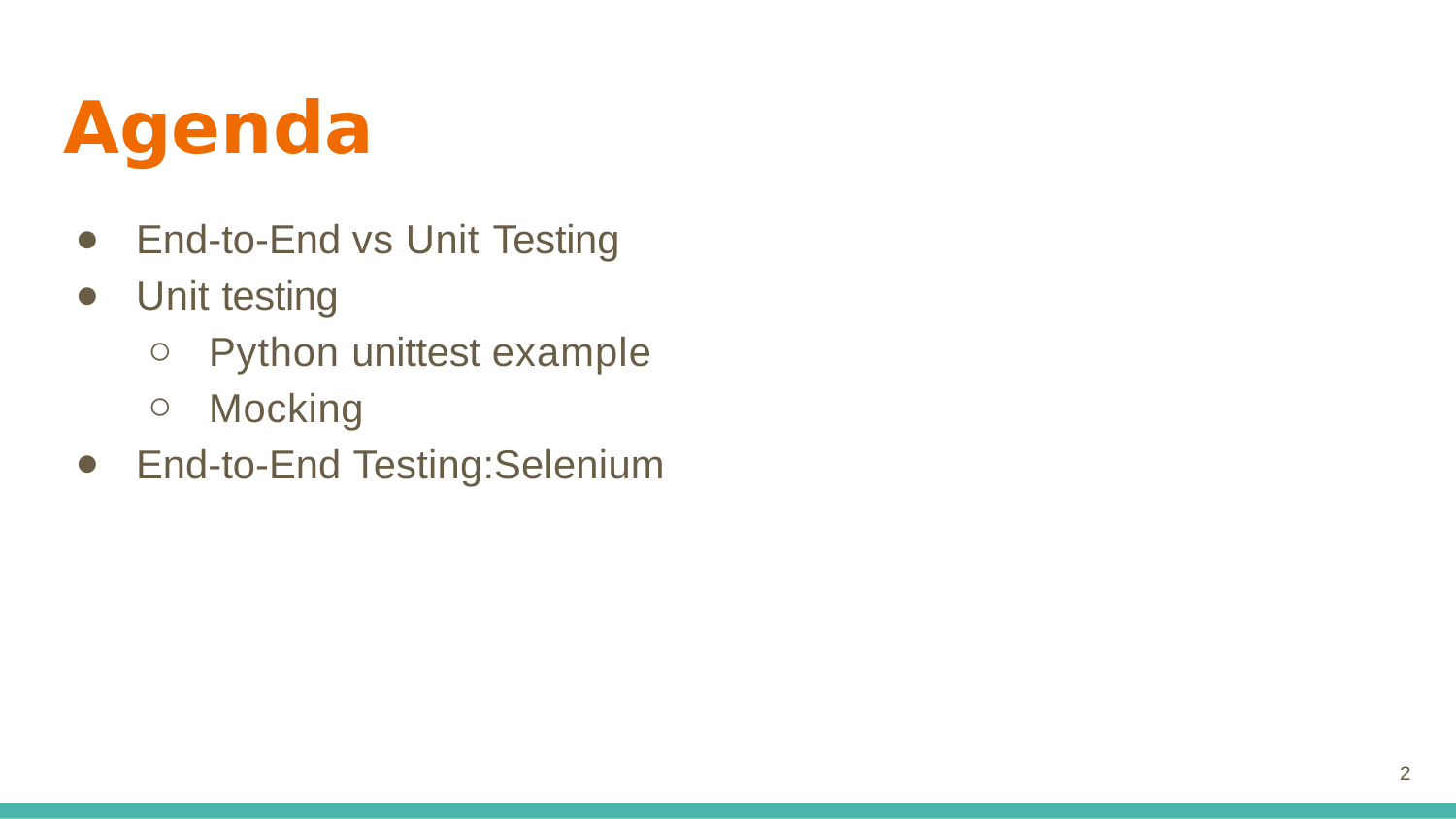

# Agenda
End-to-End vs Unit Testing
Unit testing
Python unittest example
Mocking
End-to-End Testing:Selenium
2